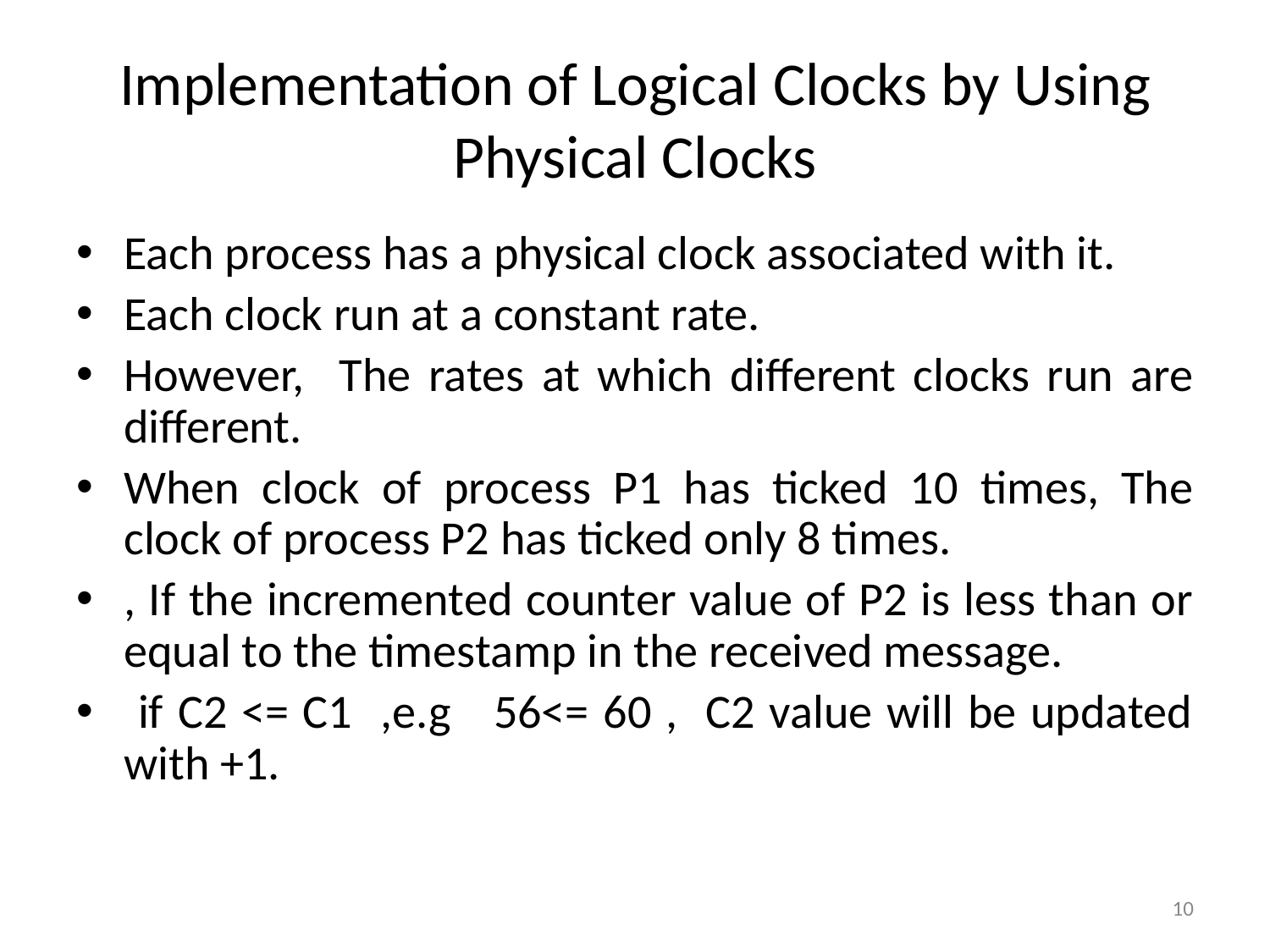

# Implementation of Logical Clocks by Using Physical Clocks
Each process has a physical clock associated with it.
Each clock run at a constant rate.
However,  The rates at which different clocks run are different.
When clock of process P1 has ticked 10 times, The clock of process P2 has ticked only 8 times.
, If the incremented counter value of P2 is less than or equal to the timestamp in the received message.
 if C2 <= C1  ,e.g   56<= 60 ,  C2 value will be updated with +1.

10